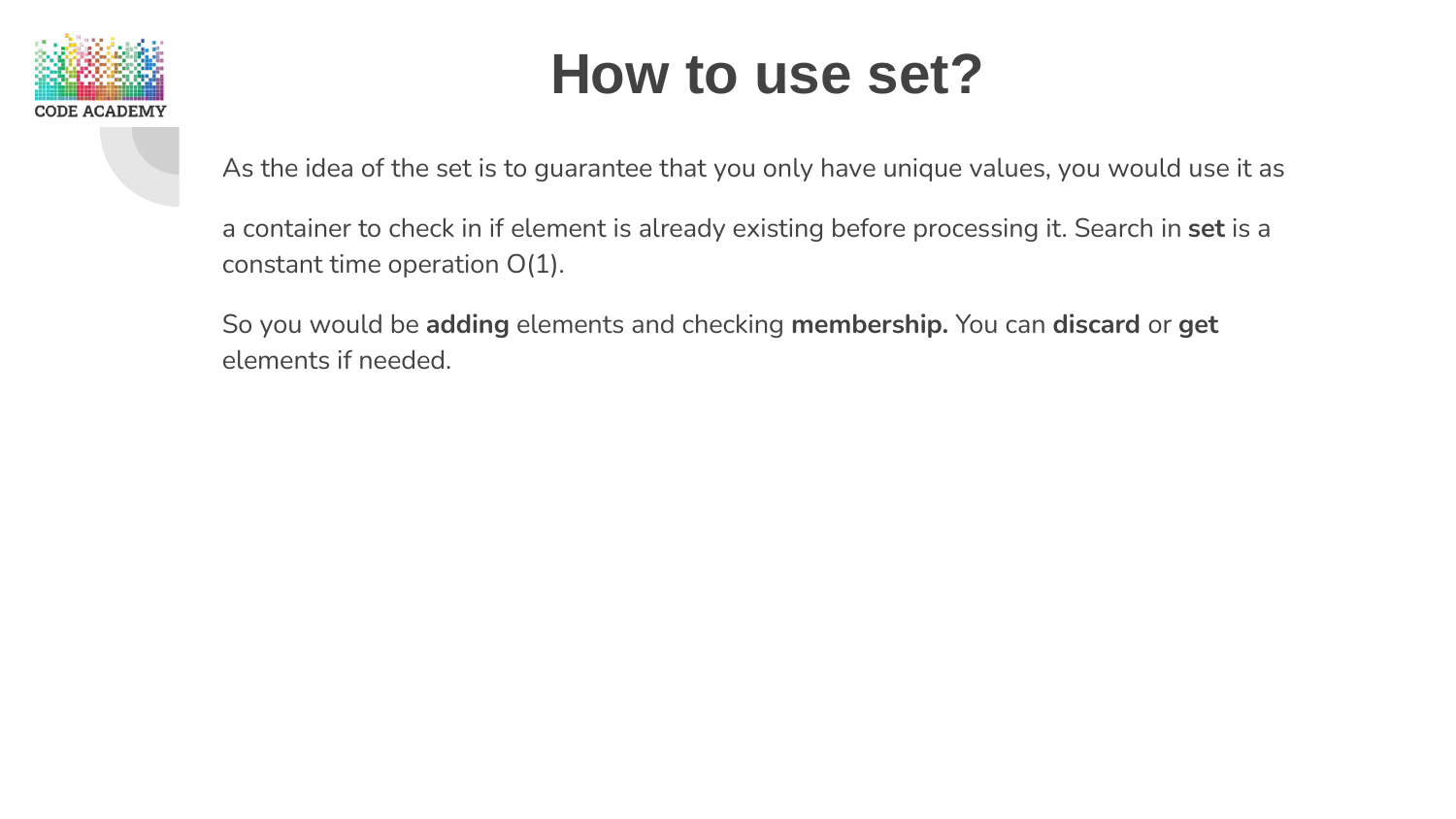

# How to use set?
As the idea of the set is to guarantee that you only have unique values, you would use it as
a container to check in if element is already existing before processing it. Search in set is a constant time operation O(1).
So you would be adding elements and checking membership. You can discard or get elements if needed.